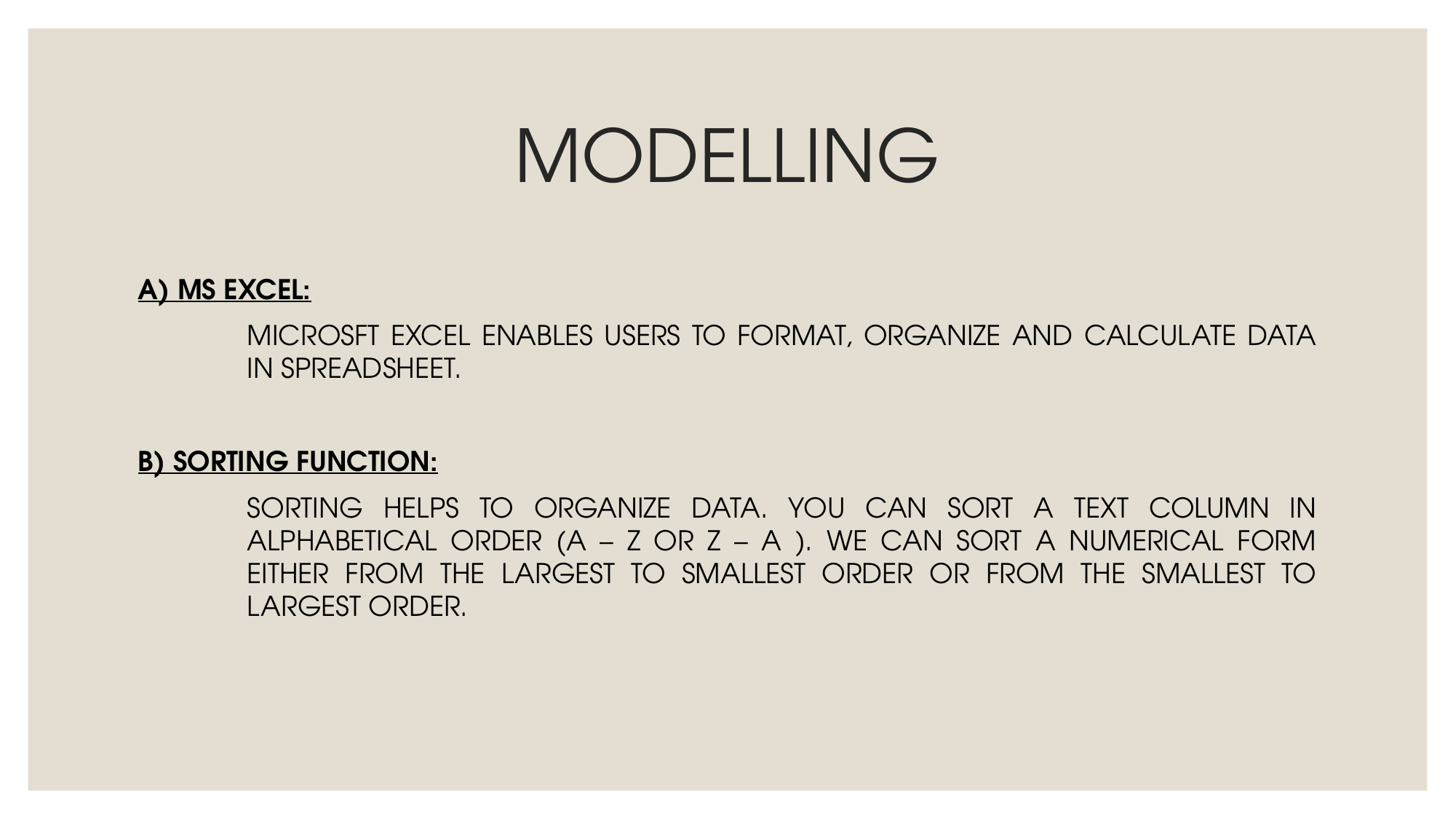

# MODELLING
A) MS EXCEL:
MICROSFT EXCEL ENABLES USERS TO FORMAT, ORGANIZE AND CALCULATE DATA IN SPREADSHEET.

B) SORTING FUNCTION:
SORTING HELPS TO ORGANIZE DATA. YOU CAN SORT A TEXT COLUMN IN ALPHABETICAL ORDER (A – Z OR Z – A ). WE CAN SORT A NUMERICAL FORM EITHER FROM THE LARGEST TO SMALLEST ORDER OR FROM THE SMALLEST TO LARGEST ORDER.